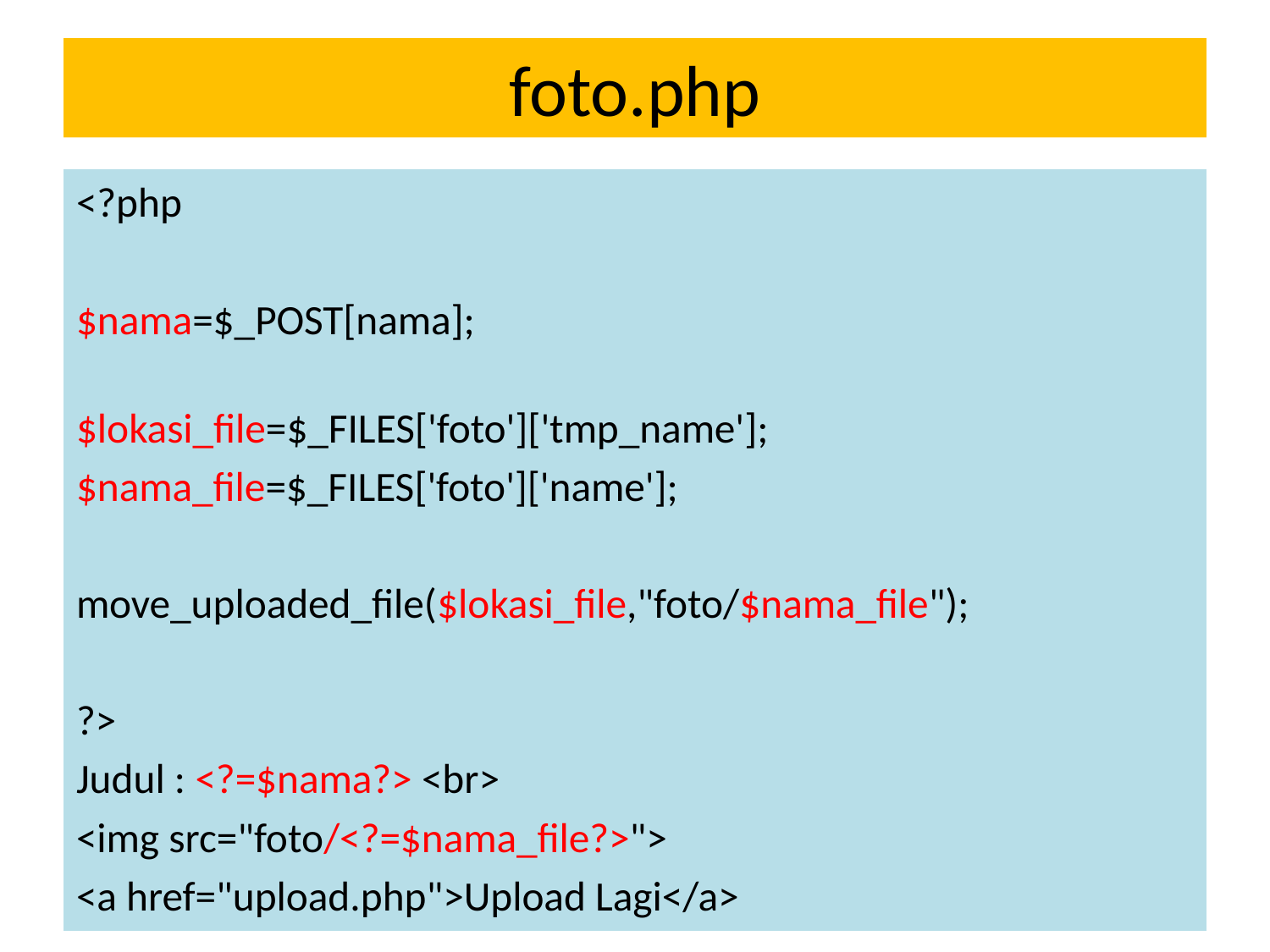

# foto.php
<?php

$nama=$_POST[nama];
$lokasi_file=$_FILES['foto']['tmp_name'];
$nama_file=$_FILES['foto']['name'];

move_uploaded_file($lokasi_file,"foto/$nama_file");

?>
Judul : <?=$nama?> <br>
<img src="foto/<?=$nama_file?>">
<a href="upload.php">Upload Lagi</a>